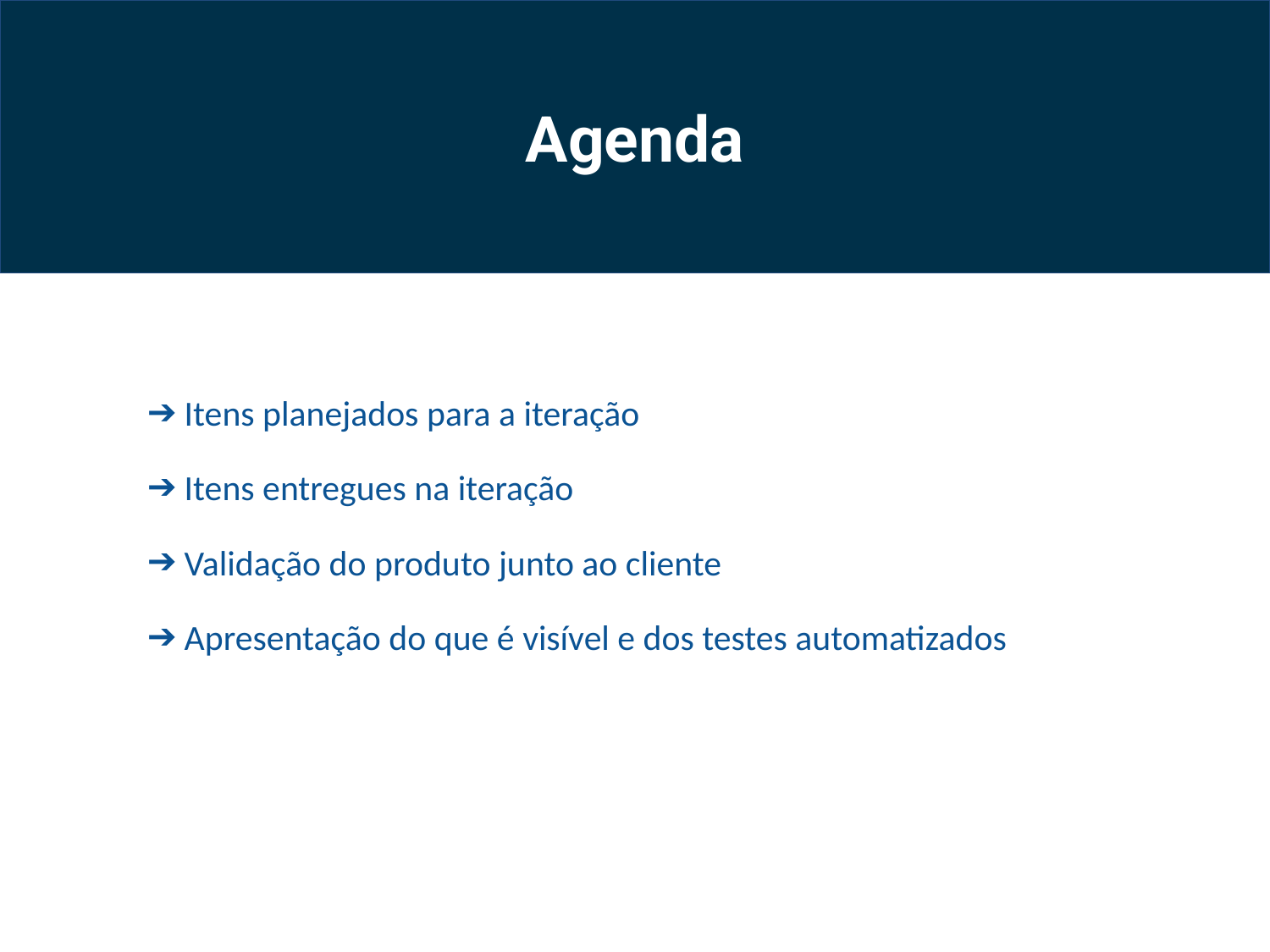

Agenda
Itens planejados para a iteração
Itens entregues na iteração
Validação do produto junto ao cliente
Apresentação do que é visível e dos testes automatizados